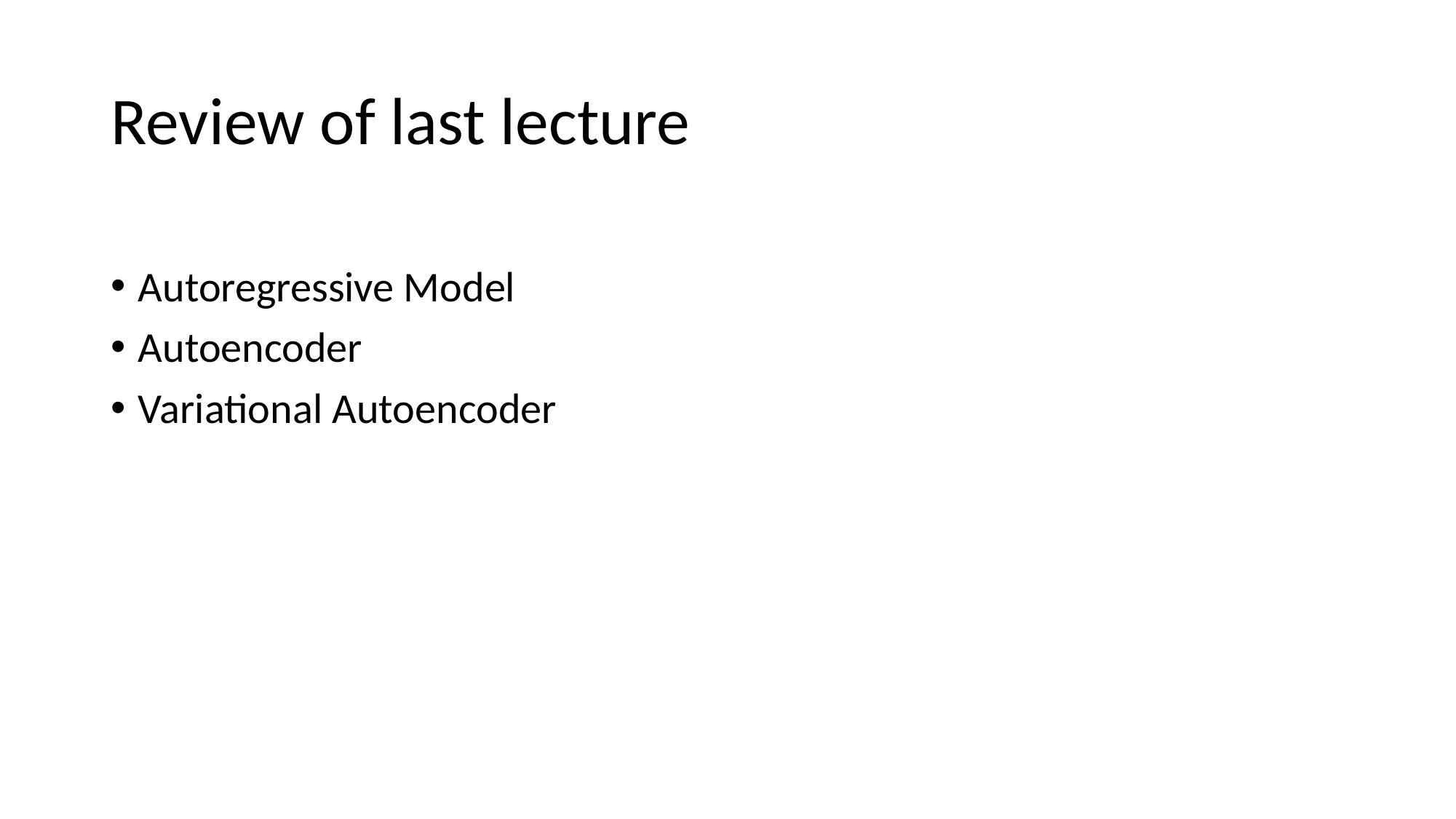

# Review of last lecture

Autoregressive Model
Autoencoder
Variational Autoencoder